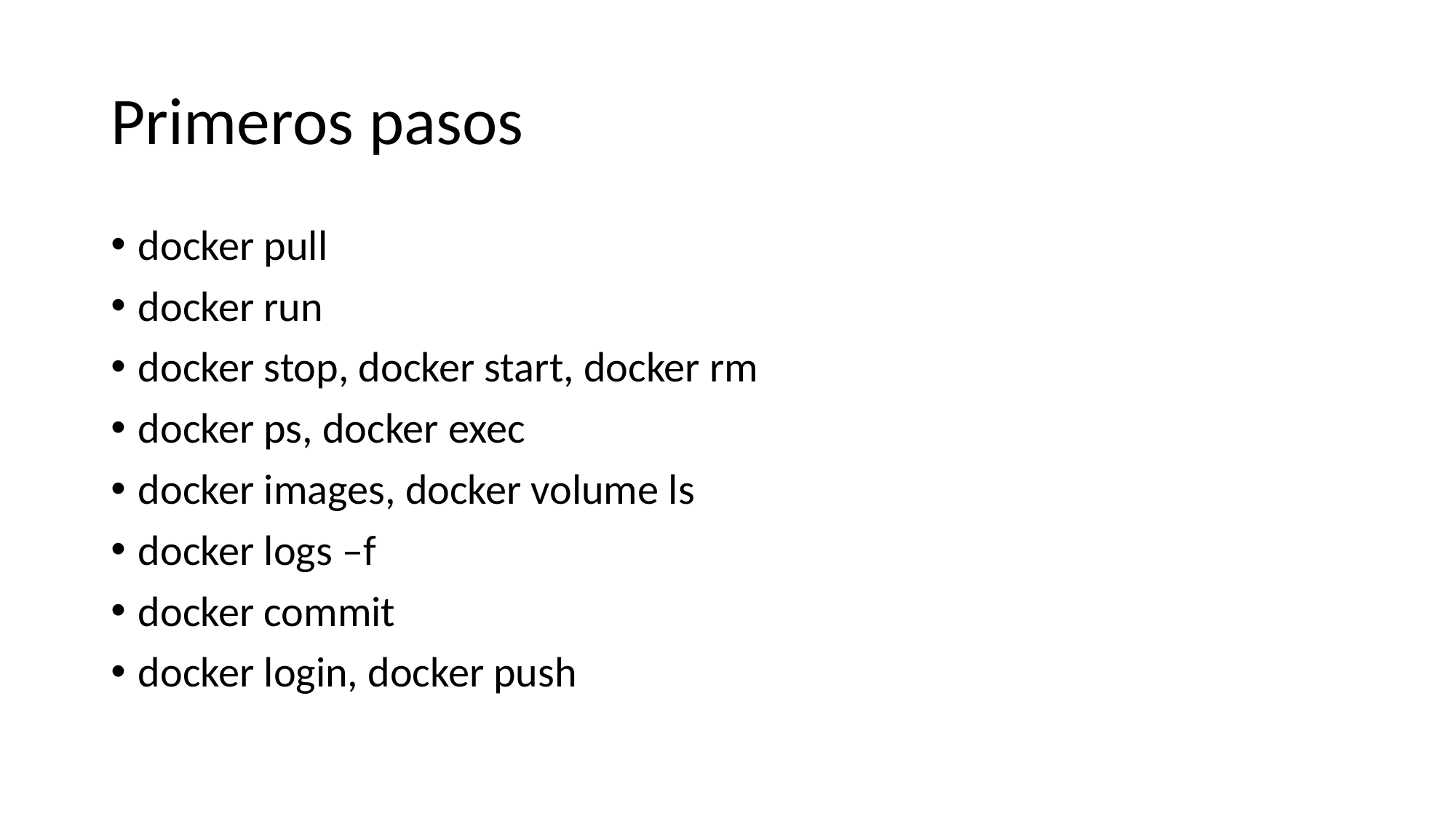

# Primeros pasos
docker pull
docker run
docker stop, docker start, docker rm
docker ps, docker exec
docker images, docker volume ls
docker logs –f
docker commit
docker login, docker push